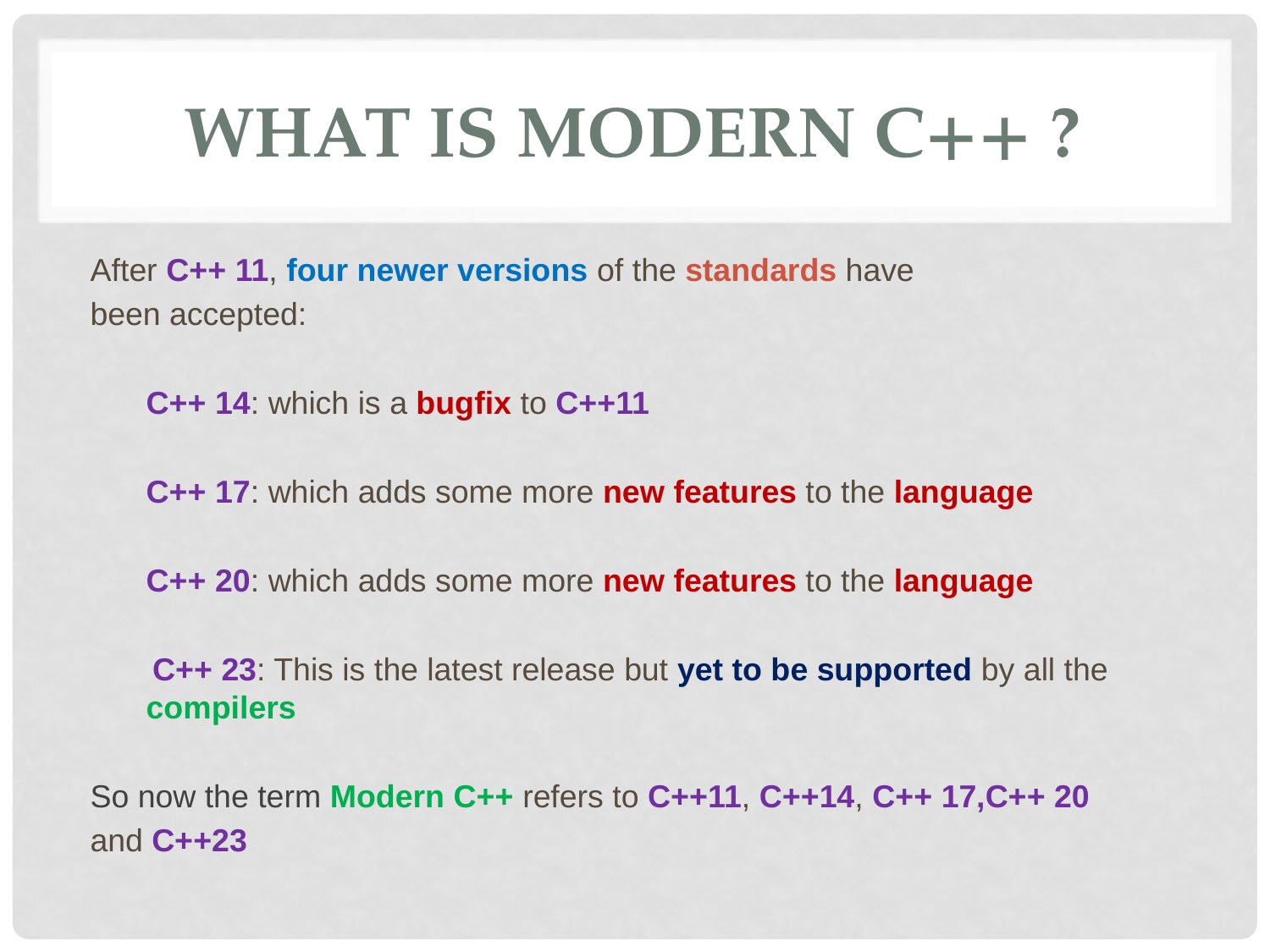

# What is MODERN C++ ?
After C++ 11, four newer versions of the standards have
been accepted:

	C++ 14: which is a bugfix to C++11

	C++ 17: which adds some more new features to the language

	C++ 20: which adds some more new features to the language

       C++ 23: This is the latest release but yet to be supported by all the compilers

So now the term Modern C++ refers to C++11, C++14, C++ 17,C++ 20
and C++23